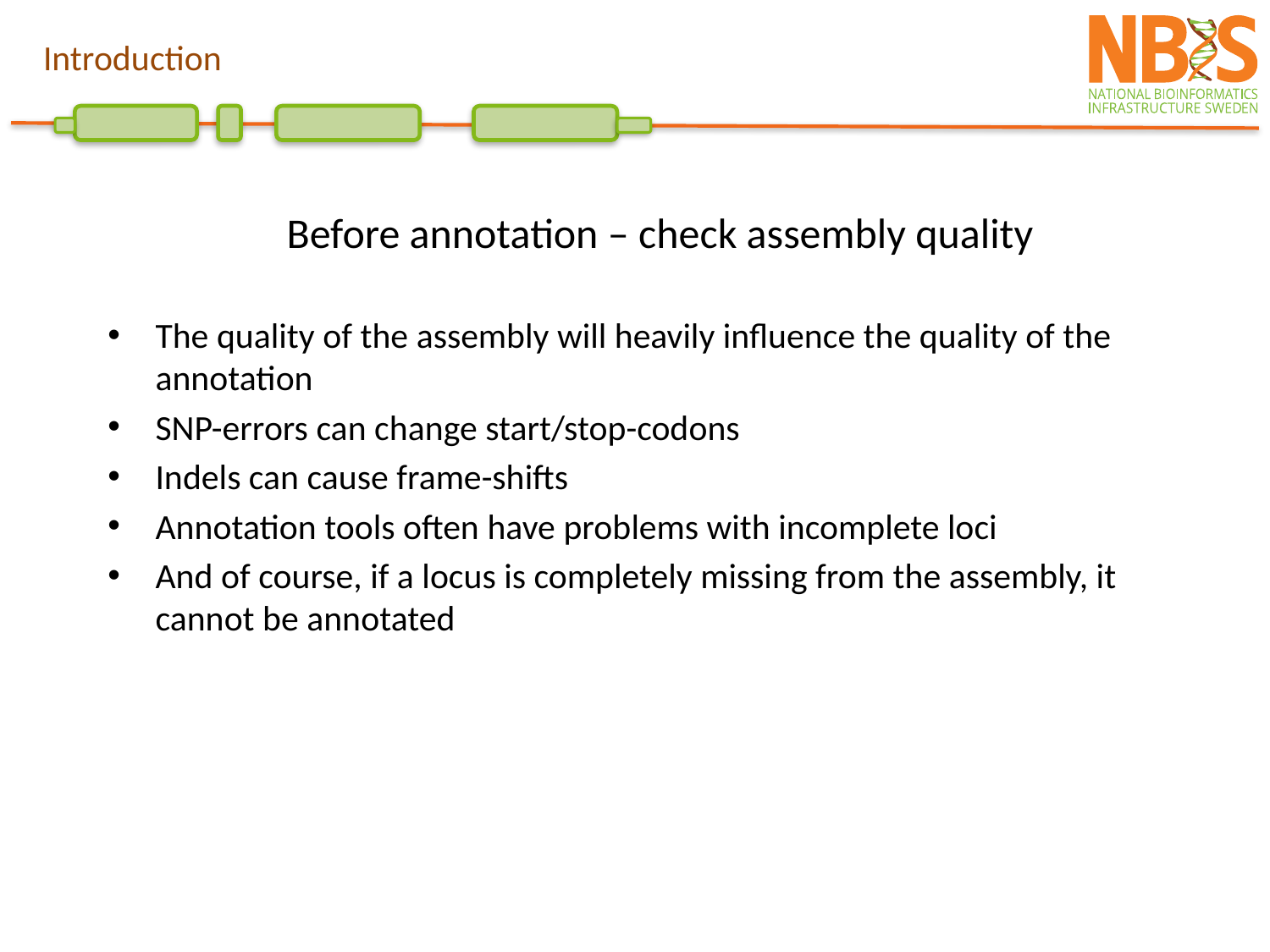

Introduction
Before annotation – check assembly quality

The quality of the assembly will heavily influence the quality of the annotation
SNP-errors can change start/stop-codons
Indels can cause frame-shifts
Annotation tools often have problems with incomplete loci
And of course, if a locus is completely missing from the assembly, it cannot be annotated